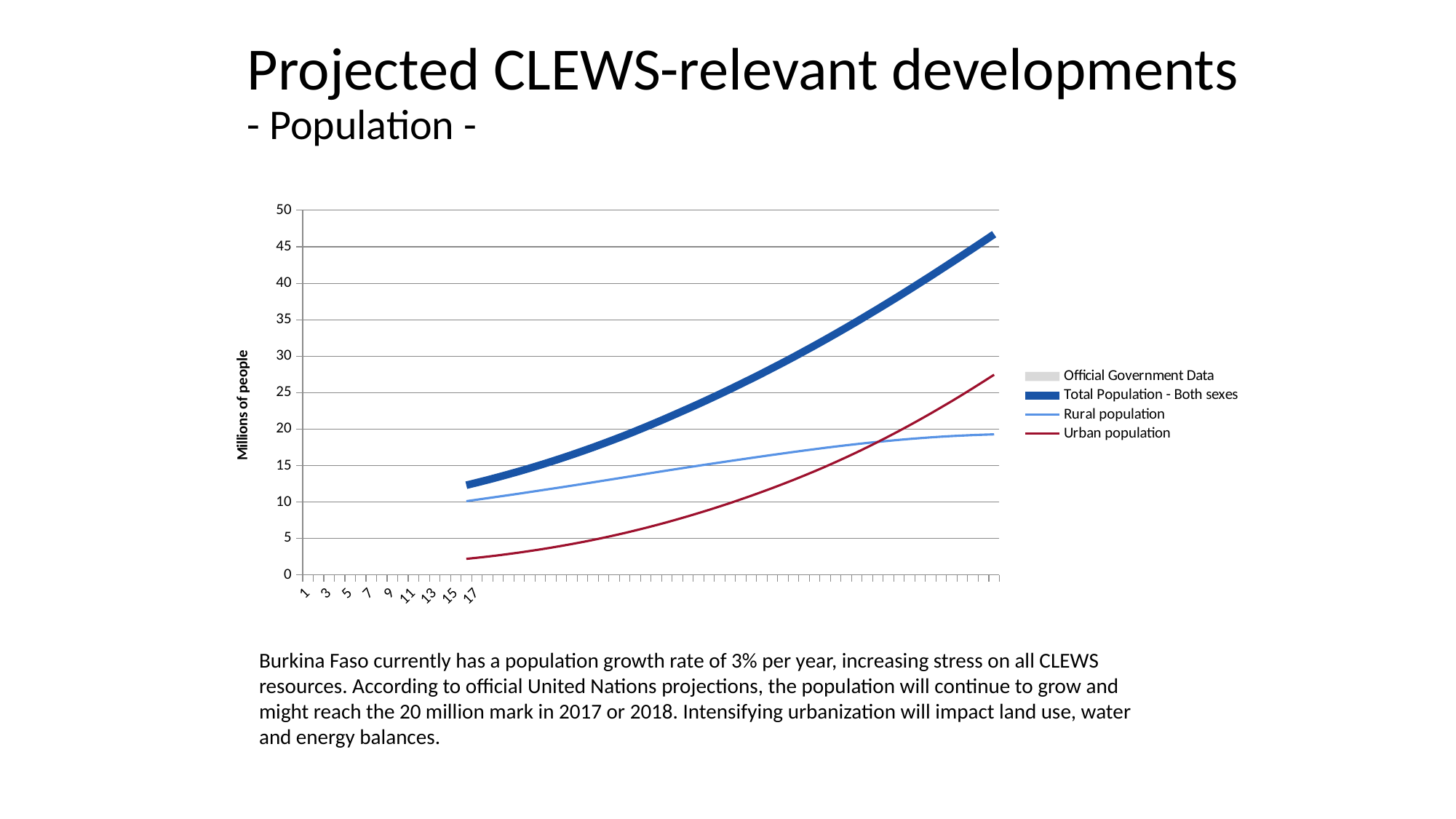

# Projected CLEWS-relevant developments - Population -

### Chart

| Category | Official Government Data | Total Population - Both sexes | Rural population | Urban population |
|---|---|---|---|---|
Burkina Faso currently has a population growth rate of 3% per year, increasing stress on all CLEWS resources. According to official United Nations projections, the population will continue to grow and might reach the 20 million mark in 2017 or 2018. Intensifying urbanization will impact land use, water and energy balances.